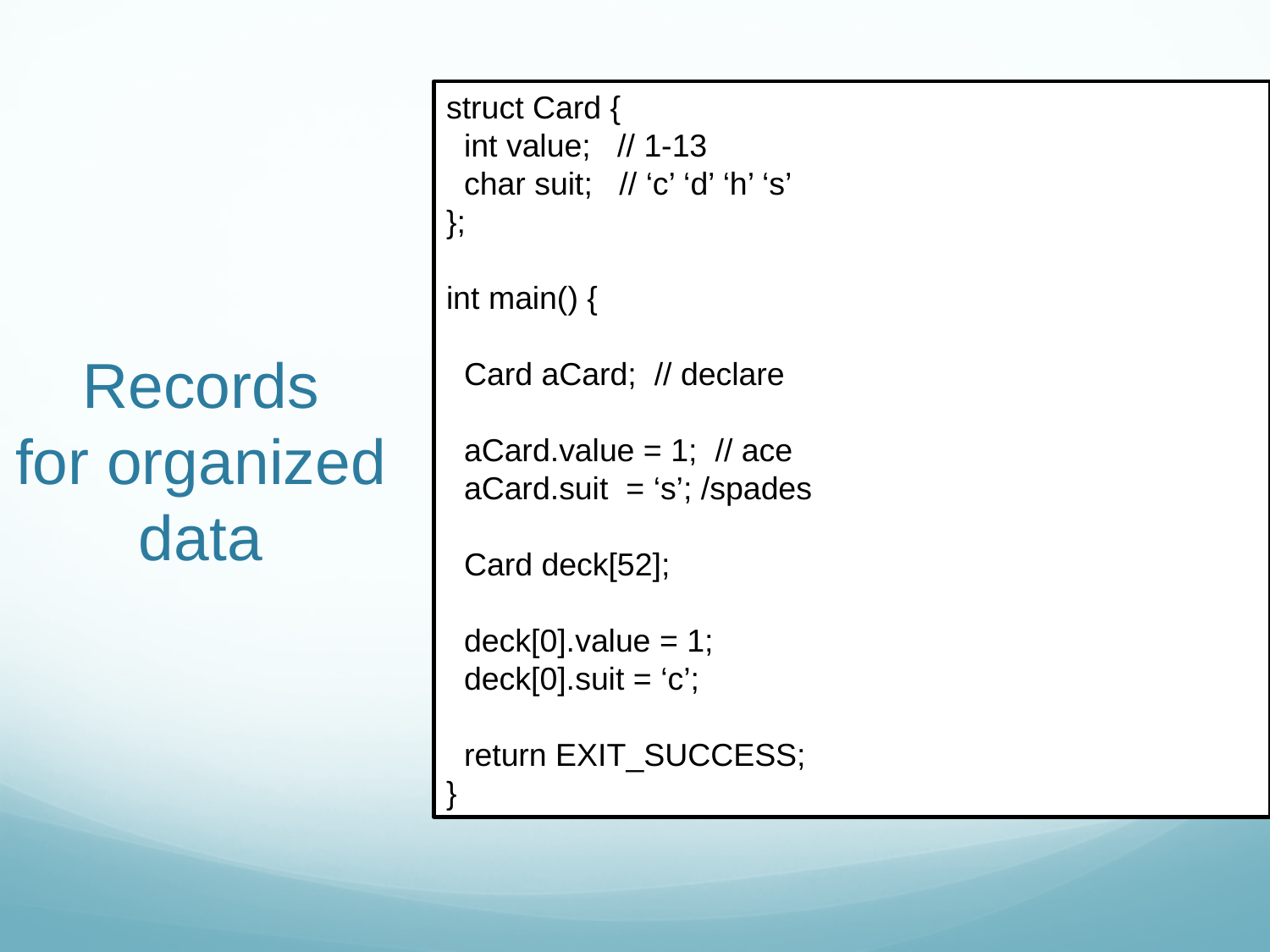

struct Card {
  int value;   // 1-13
  char suit;   // ‘c’ ‘d’ ‘h’ ‘s’
};

int main() {

  Card aCard;  // declare

  aCard.value = 1;  // ace
  aCard.suit  = ‘s’; /spades

  Card deck[52];

  deck[0].value = 1;
  deck[0].suit = ‘c’;

  return EXIT_SUCCESS;
}
# Records for organized data